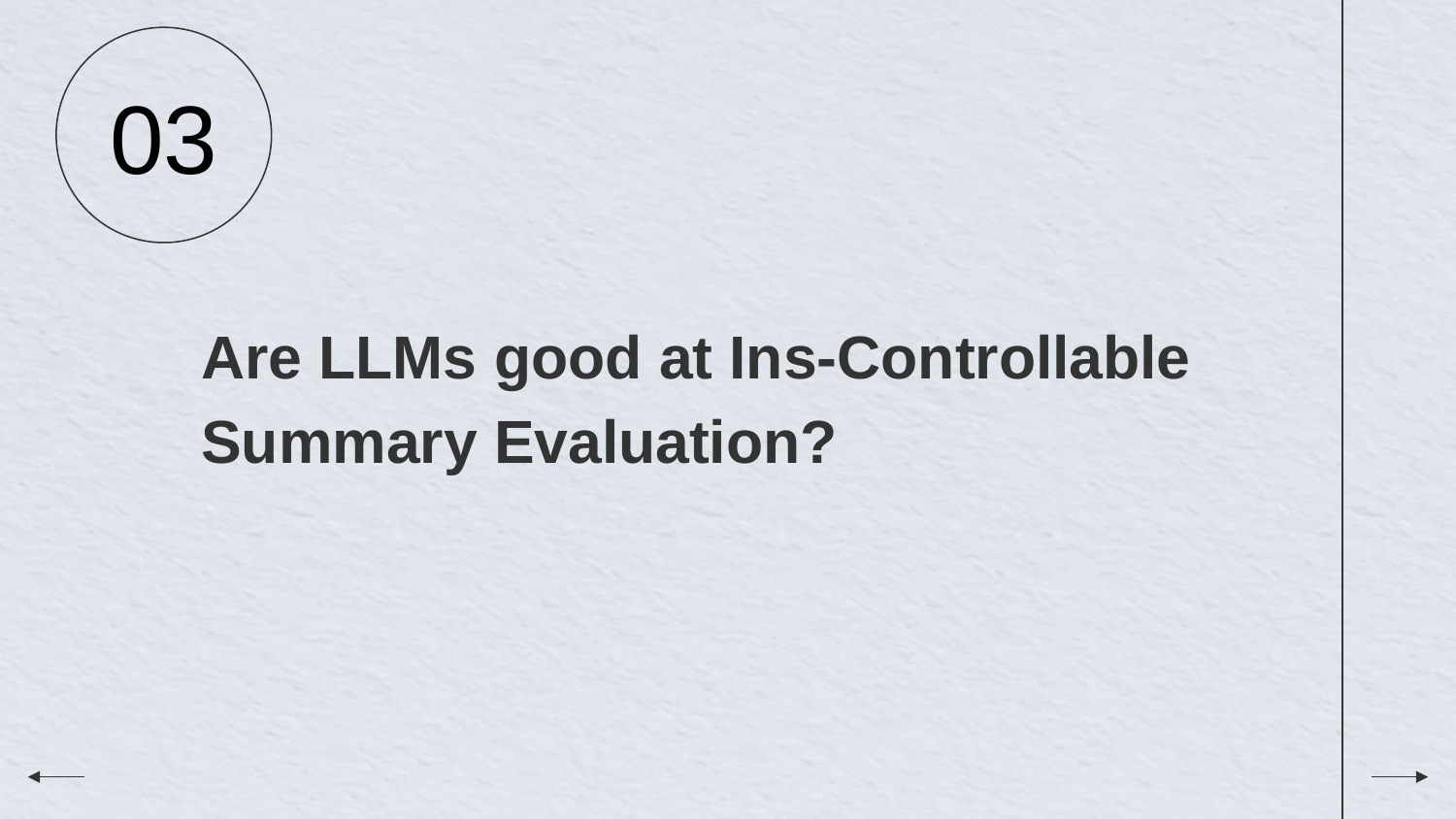

03
Are LLMs good at Ins-Controllable Summary Evaluation?